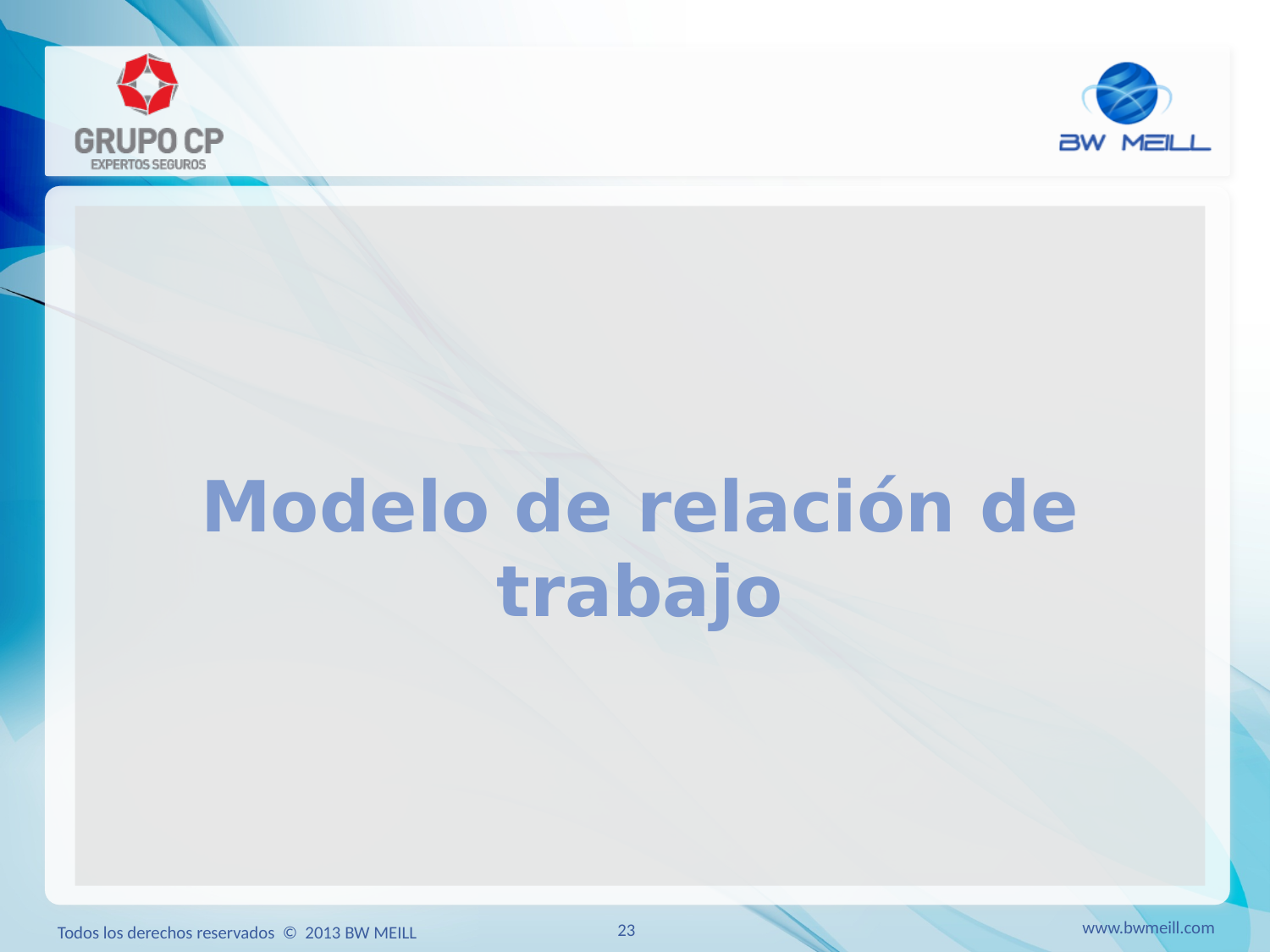

Modelo de relación de trabajo
www.bwmeill.com
23